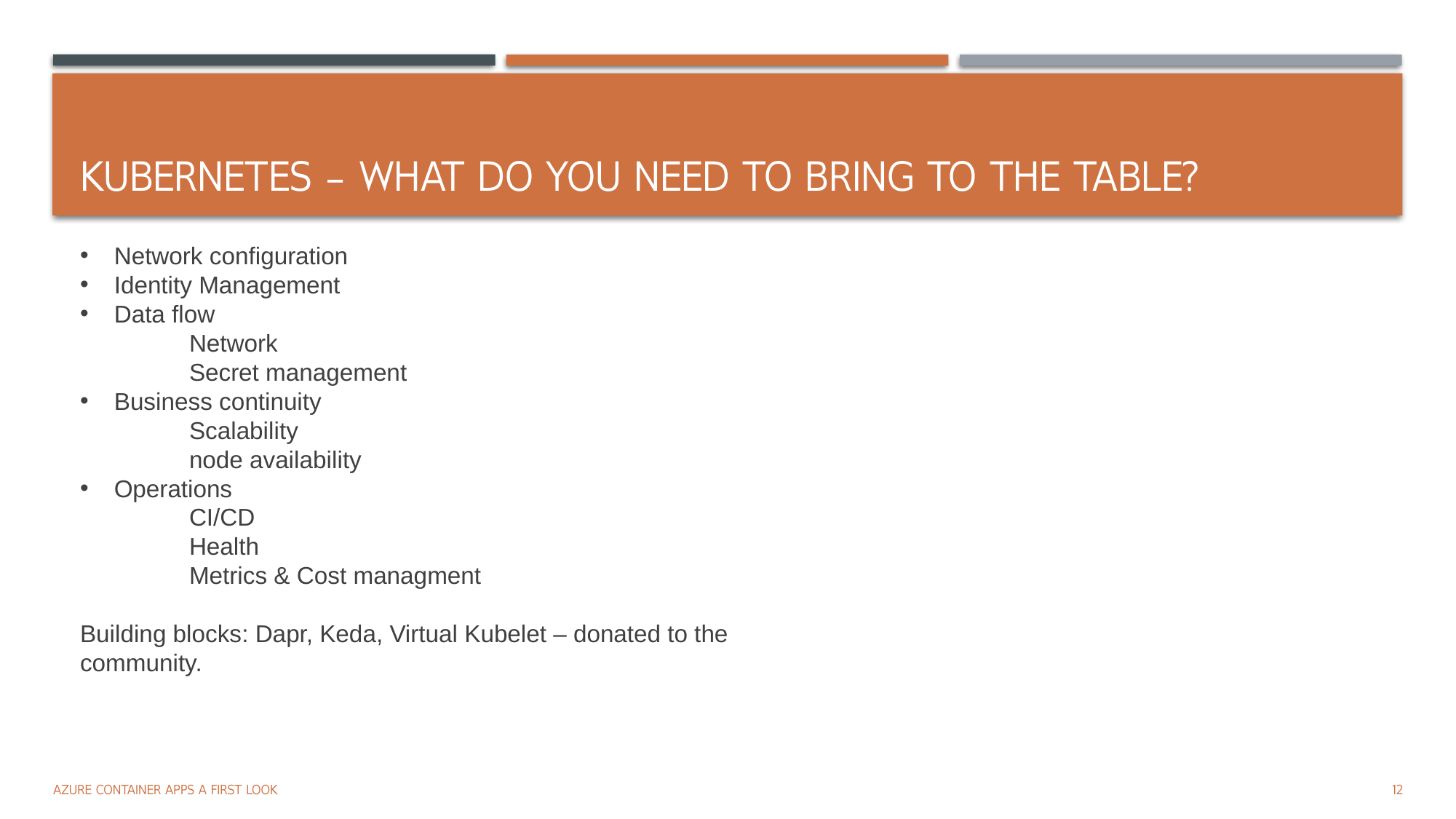

# Kubernetes – what do you need to bring to the table?
Network configuration
Identity Management
Data flow
	Network
	Secret management
Business continuity
	Scalability
	node availability
Operations
	CI/CD
	Health
	Metrics & Cost managment

Building blocks: Dapr, Keda, Virtual Kubelet – donated to the community.

Azure Container Apps a first look
12